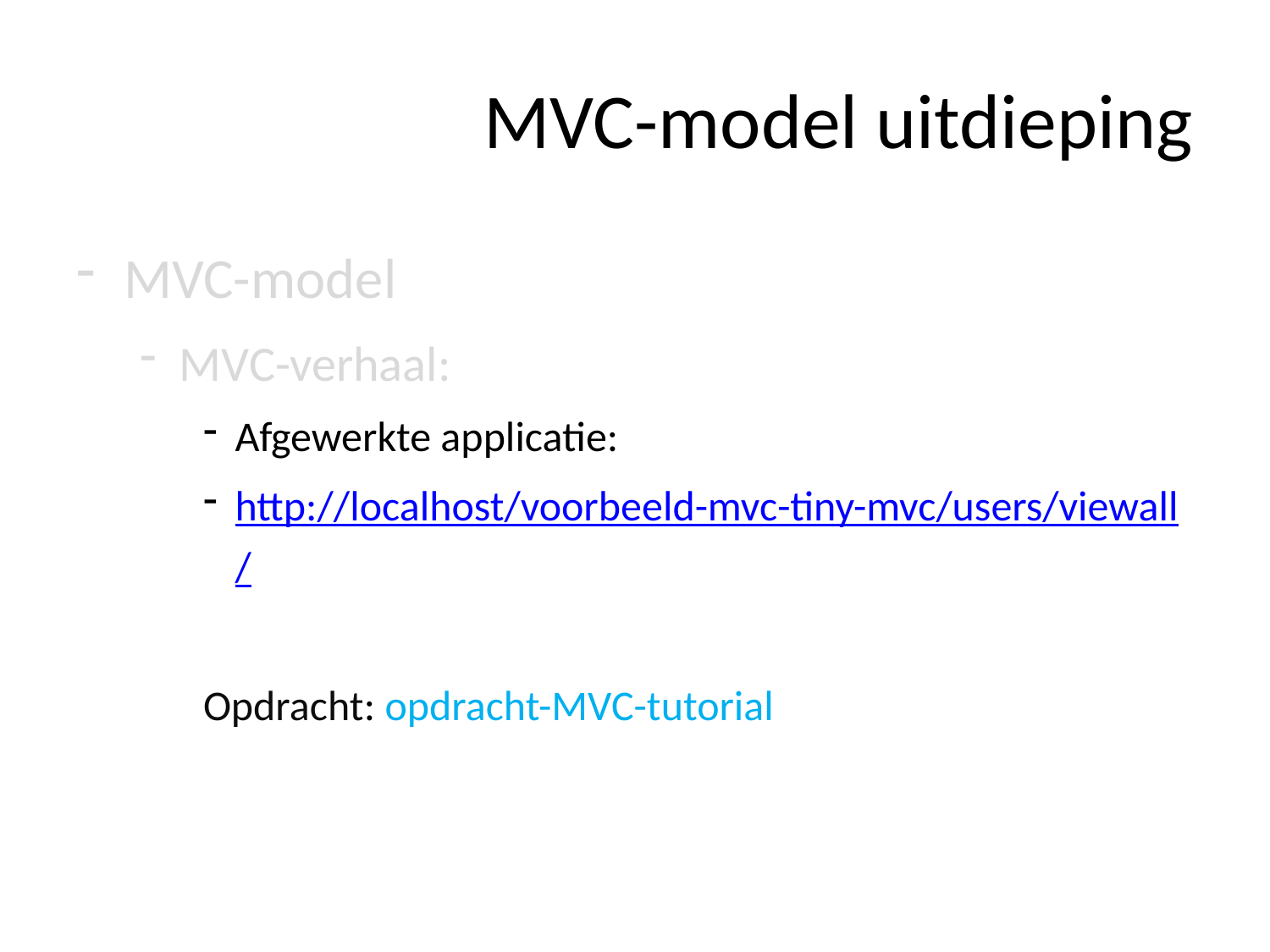

# MVC-model uitdieping
MVC-model
MVC-verhaal:
Afgewerkte applicatie:
http://localhost/voorbeeld-mvc-tiny-mvc/users/viewall/

Opdracht: opdracht-MVC-tutorial